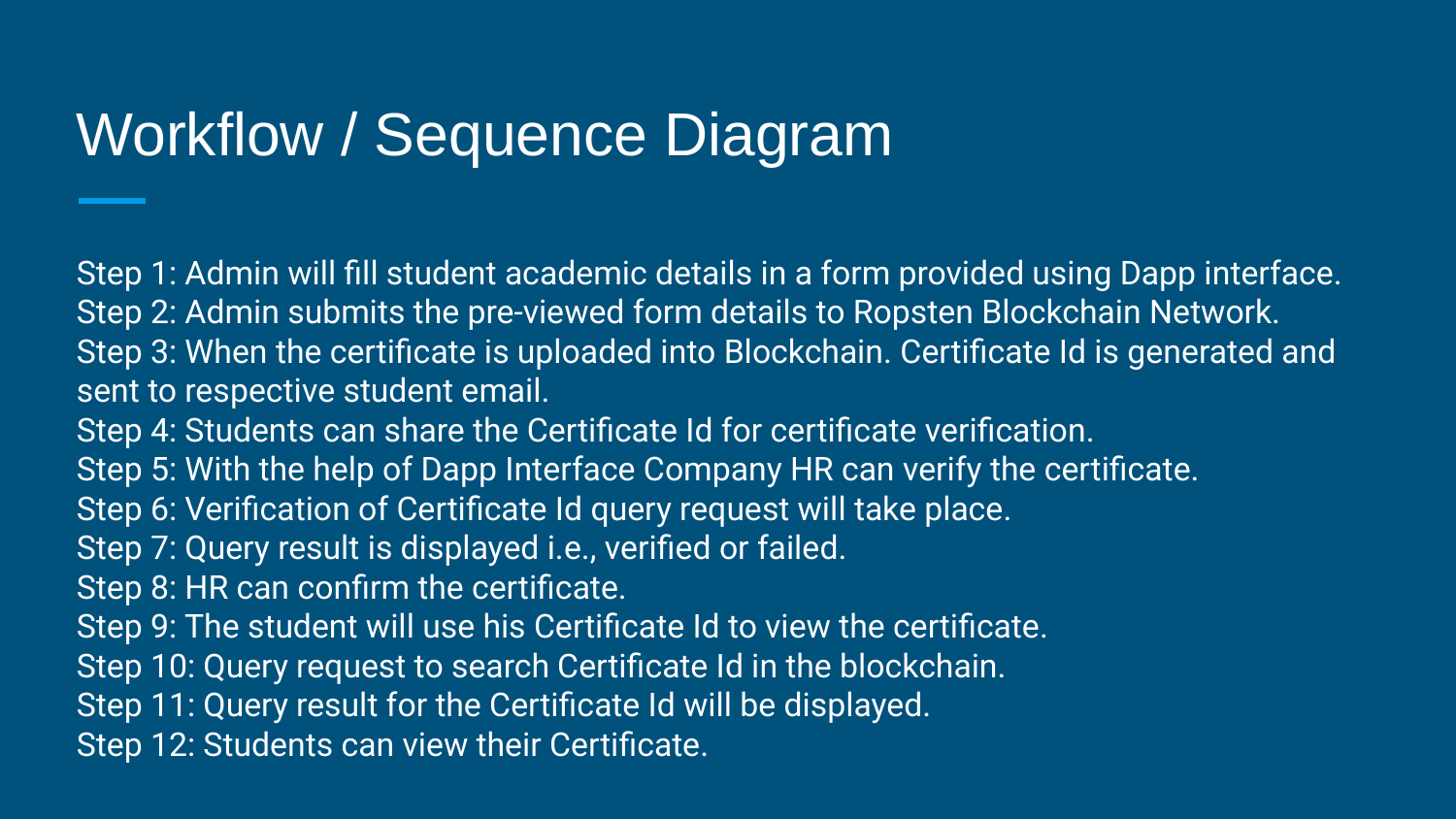

# Workflow / Sequence Diagram
Step 1: Admin will fill student academic details in a form provided using Dapp interface.
Step 2: Admin submits the pre-viewed form details to Ropsten Blockchain Network.
Step 3: When the certificate is uploaded into Blockchain. Certificate Id is generated and sent to respective student email.
Step 4: Students can share the Certificate Id for certificate verification.
Step 5: With the help of Dapp Interface Company HR can verify the certificate.
Step 6: Verification of Certificate Id query request will take place.
Step 7: Query result is displayed i.e., verified or failed.
Step 8: HR can confirm the certificate.
Step 9: The student will use his Certificate Id to view the certificate.
Step 10: Query request to search Certificate Id in the blockchain.
Step 11: Query result for the Certificate Id will be displayed.
Step 12: Students can view their Certificate.